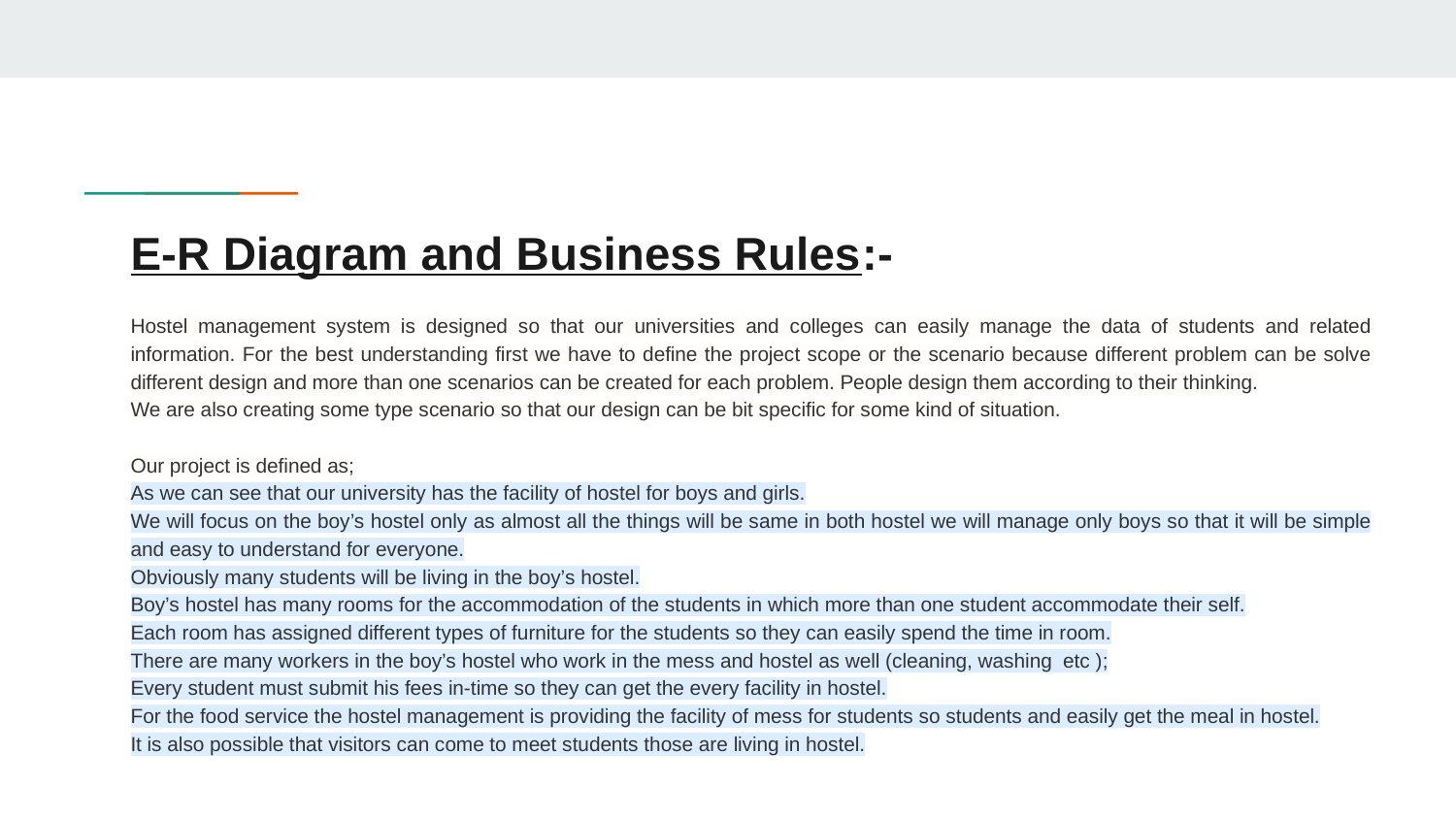

# E-R Diagram and Business Rules:-
Hostel management system is designed so that our universities and colleges can easily manage the data of students and related information. For the best understanding first we have to define the project scope or the scenario because different problem can be solve different design and more than one scenarios can be created for each problem. People design them according to their thinking.
We are also creating some type scenario so that our design can be bit specific for some kind of situation.

Our project is defined as;
As we can see that our university has the facility of hostel for boys and girls.
We will focus on the boy’s hostel only as almost all the things will be same in both hostel we will manage only boys so that it will be simple and easy to understand for everyone.
Obviously many students will be living in the boy’s hostel.
Boy’s hostel has many rooms for the accommodation of the students in which more than one student accommodate their self.
Each room has assigned different types of furniture for the students so they can easily spend the time in room.
There are many workers in the boy’s hostel who work in the mess and hostel as well (cleaning, washing  etc );
Every student must submit his fees in-time so they can get the every facility in hostel.
For the food service the hostel management is providing the facility of mess for students so students and easily get the meal in hostel.
It is also possible that visitors can come to meet students those are living in hostel.